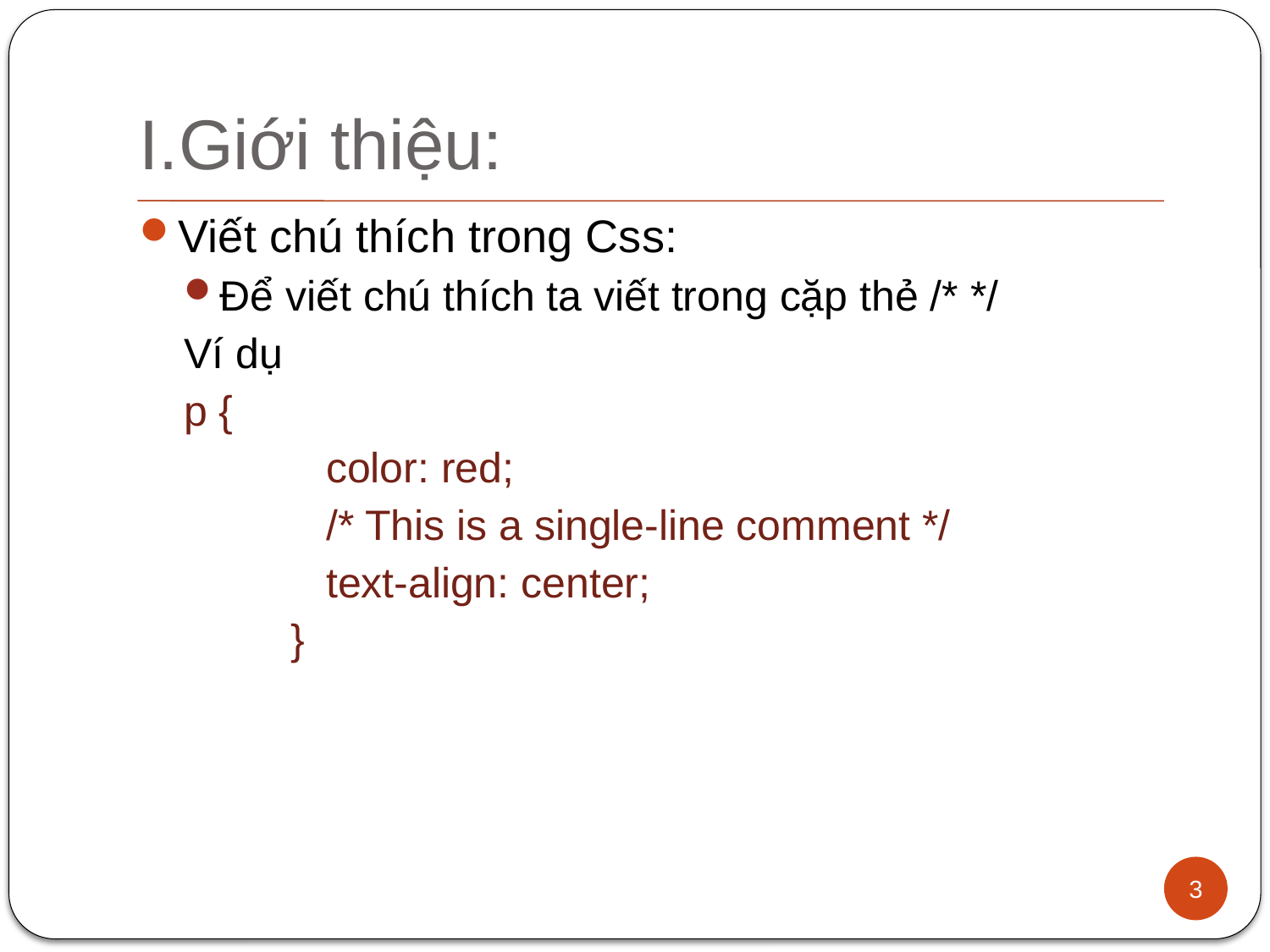

# I.Giới thiệu:
Viết chú thích trong Css:
Để viết chú thích ta viết trong cặp thẻ /* */
Ví dụ
p {
            color: red;
            /* This is a single-line comment */
            text-align: center;
         }
3